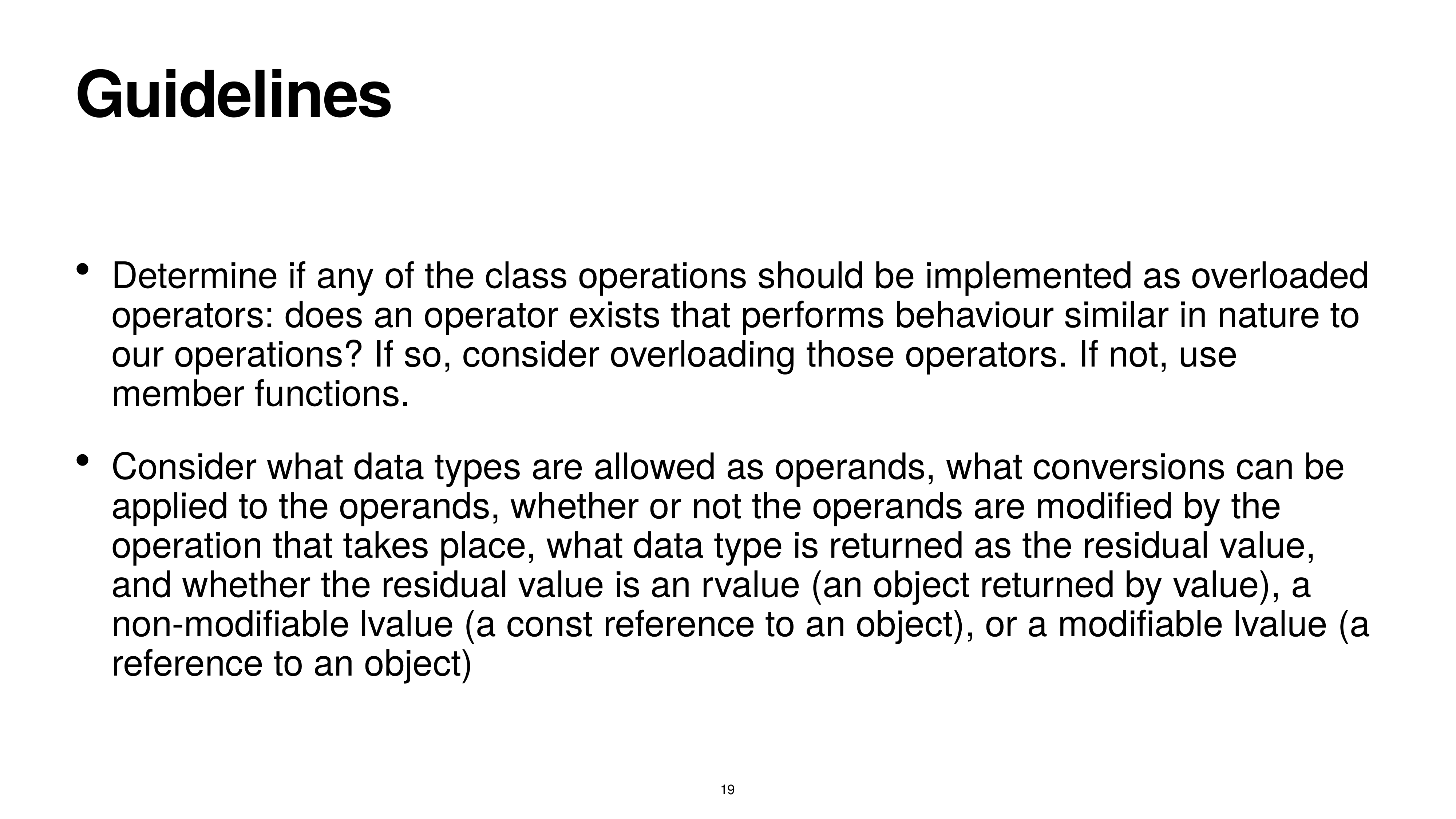

# Guidelines

Determine if any of the class operations should be implemented as overloaded operators: does an operator exists that performs behaviour similar in nature to our operations? If so, consider overloading those operators. If not, use member functions.
Consider what data types are allowed as operands, what conversions can be applied to the operands, whether or not the operands are modified by the operation that takes place, what data type is returned as the residual value, and whether the residual value is an rvalue (an object returned by value), a non-modifiable lvalue (a const reference to an object), or a modifiable lvalue (a reference to an object)
19